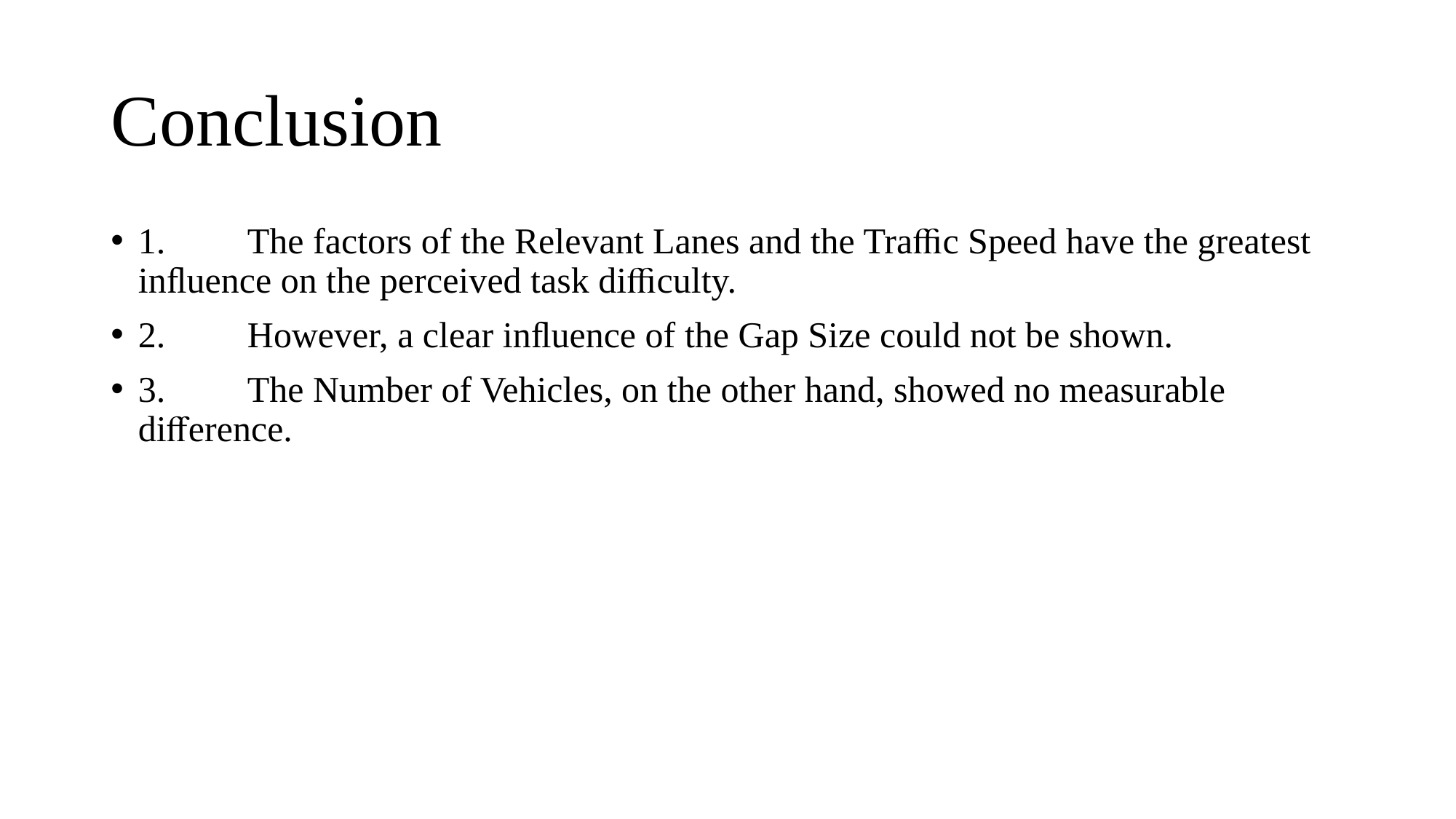

# Conclusion
1.	The factors of the Relevant Lanes and the Traﬃc Speed have the greatest inﬂuence on the perceived task diﬃculty.
2.	However, a clear inﬂuence of the Gap Size could not be shown.
3.	The Number of Vehicles, on the other hand, showed no measurable diﬀerence.